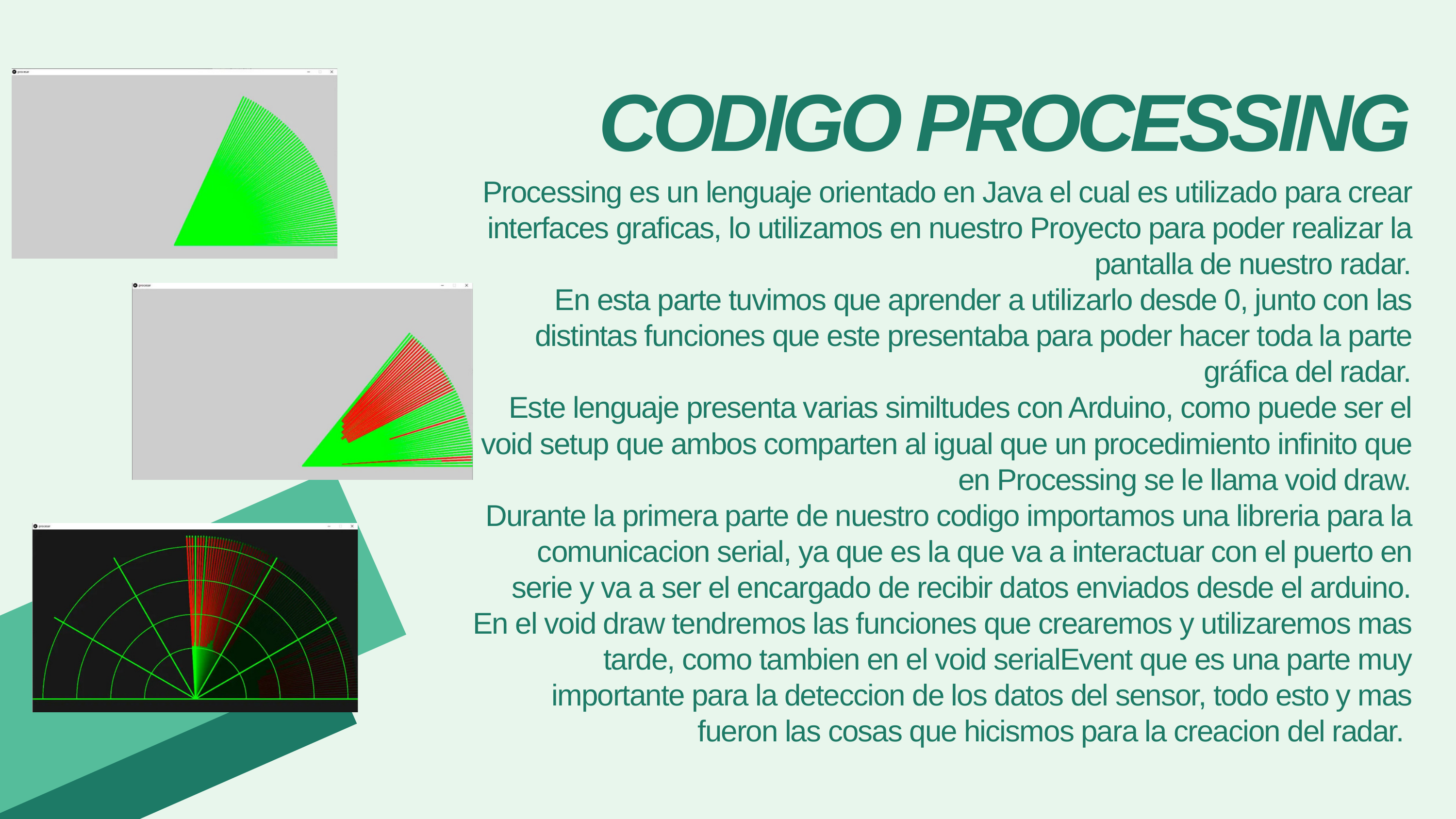

CODIGO PROCESSING

Processing es un lenguaje orientado en Java el cual es utilizado para crear interfaces graficas, lo utilizamos en nuestro Proyecto para poder realizar la pantalla de nuestro radar.
En esta parte tuvimos que aprender a utilizarlo desde 0, junto con las distintas funciones que este presentaba para poder hacer toda la parte gráfica del radar.
Este lenguaje presenta varias similtudes con Arduino, como puede ser el void setup que ambos comparten al igual que un procedimiento infinito que en Processing se le llama void draw.
Durante la primera parte de nuestro codigo importamos una libreria para la comunicacion serial, ya que es la que va a interactuar con el puerto en serie y va a ser el encargado de recibir datos enviados desde el arduino.
En el void draw tendremos las funciones que crearemos y utilizaremos mas tarde, como tambien en el void serialEvent que es una parte muy importante para la deteccion de los datos del sensor, todo esto y mas fueron las cosas que hicismos para la creacion del radar.